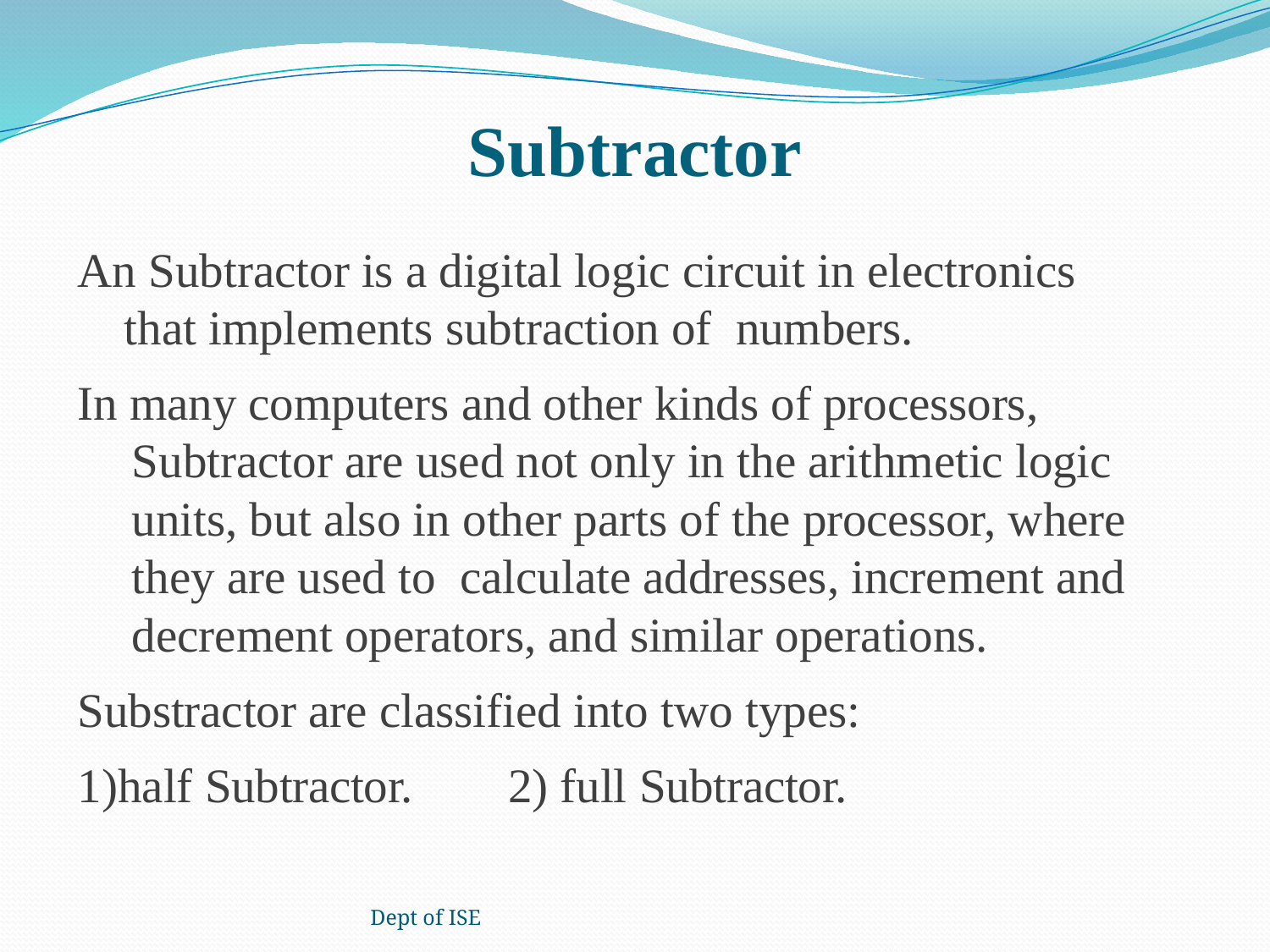

# Subtractor
An Subtractor is a digital logic circuit in electronics that implements subtraction of  numbers.
In many computers and other kinds of processors, Subtractor are used not only in the arithmetic logic units, but also in other parts of the processor, where they are used to  calculate addresses, increment and decrement operators, and similar operations.
Substractor are classified into two types:
1)half Subtractor.        2) full Subtractor.
Dept of ISE